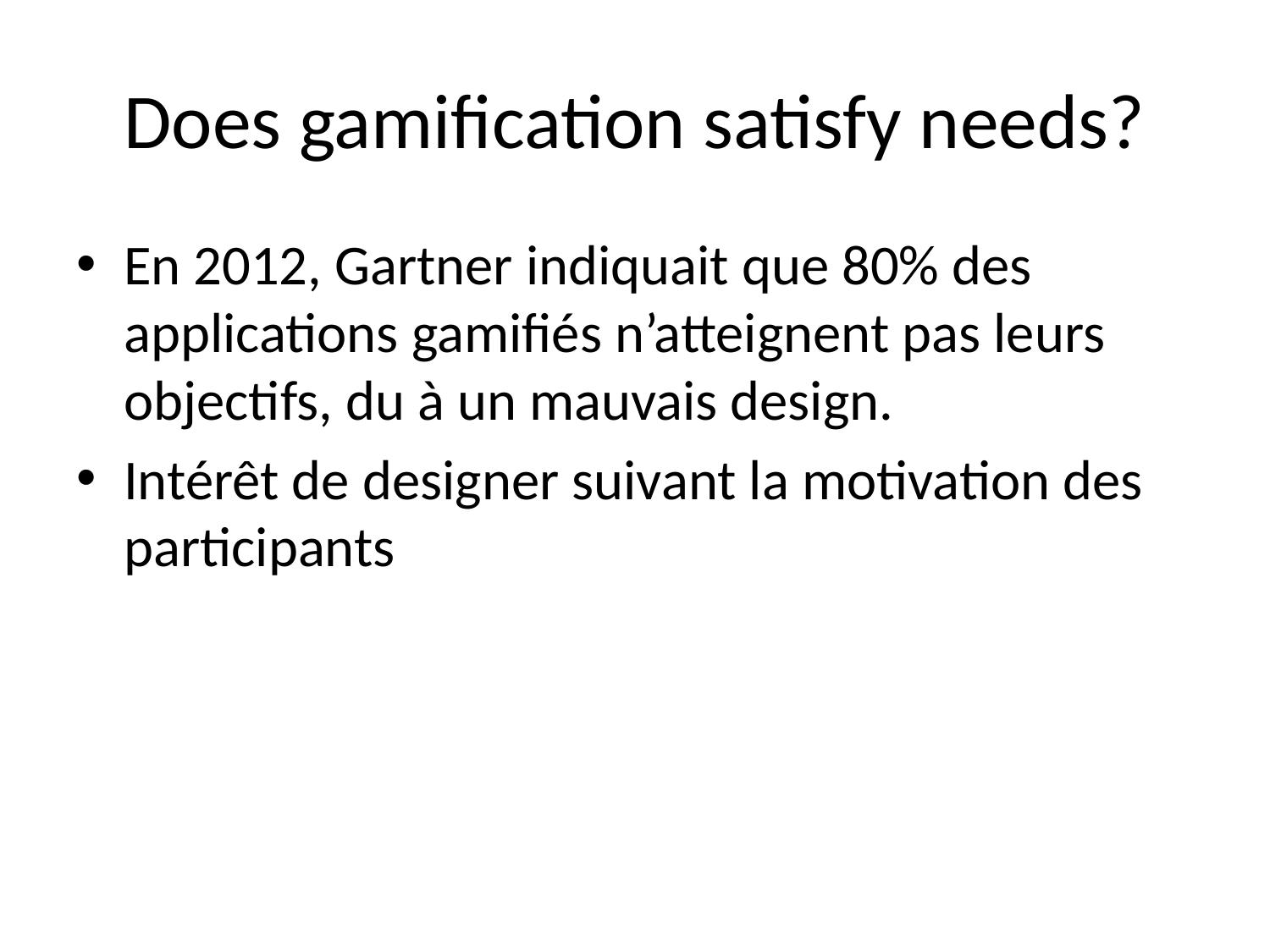

# Does gamification satisfy needs?
En 2012, Gartner indiquait que 80% des applications gamifiés n’atteignent pas leurs objectifs, du à un mauvais design.
Intérêt de designer suivant la motivation des participants